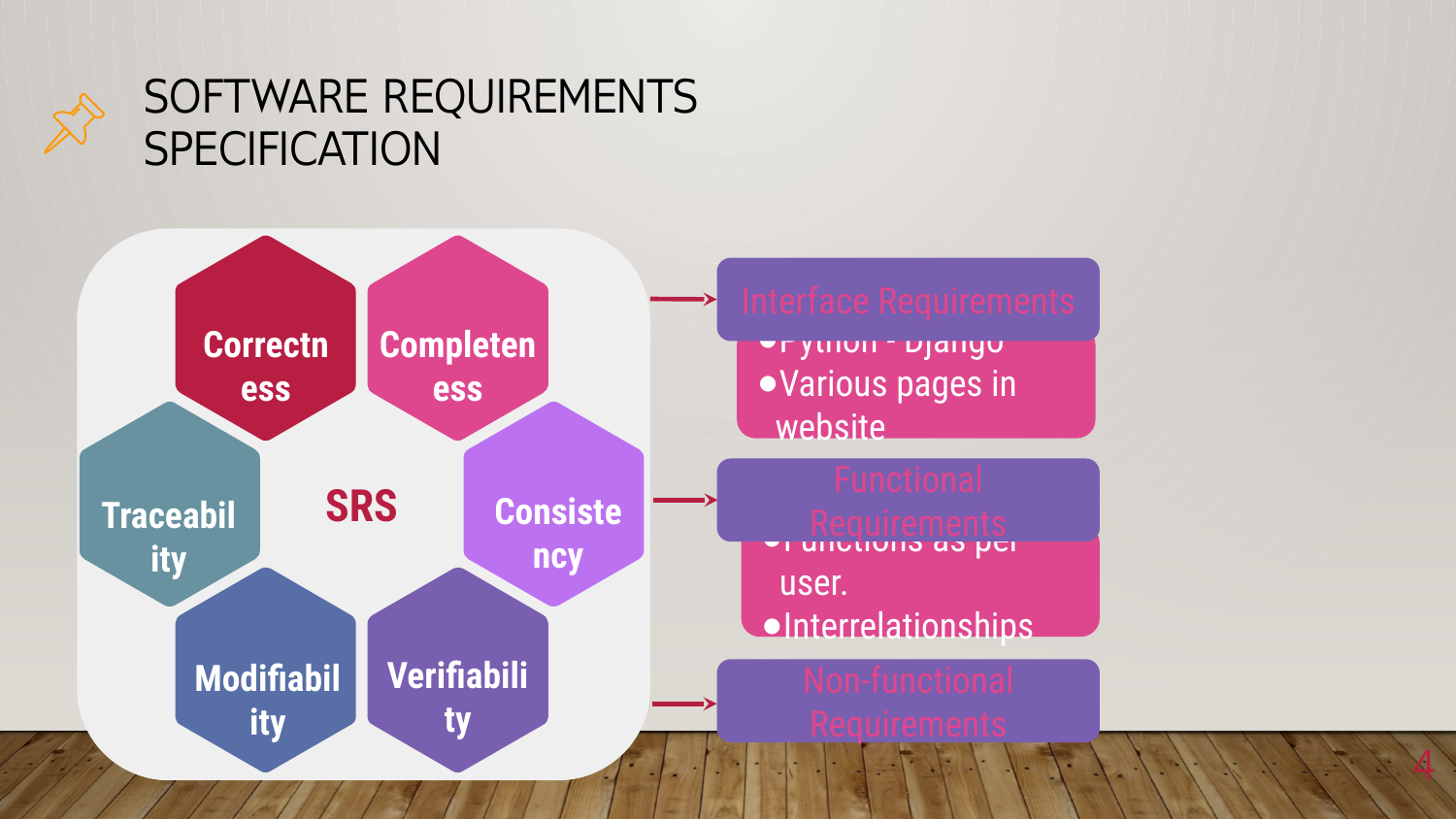

# SOFTWARE REQUIREMENTS SPECIFICATION

Correctness
Completeness
SRS
Consistency
Traceability
Verifiability
Modifiability
Interface Requirements
Python - Django
Various pages in website
Functional Requirements
Functions as per user.
Interrelationships
Non-functional Requirements
4